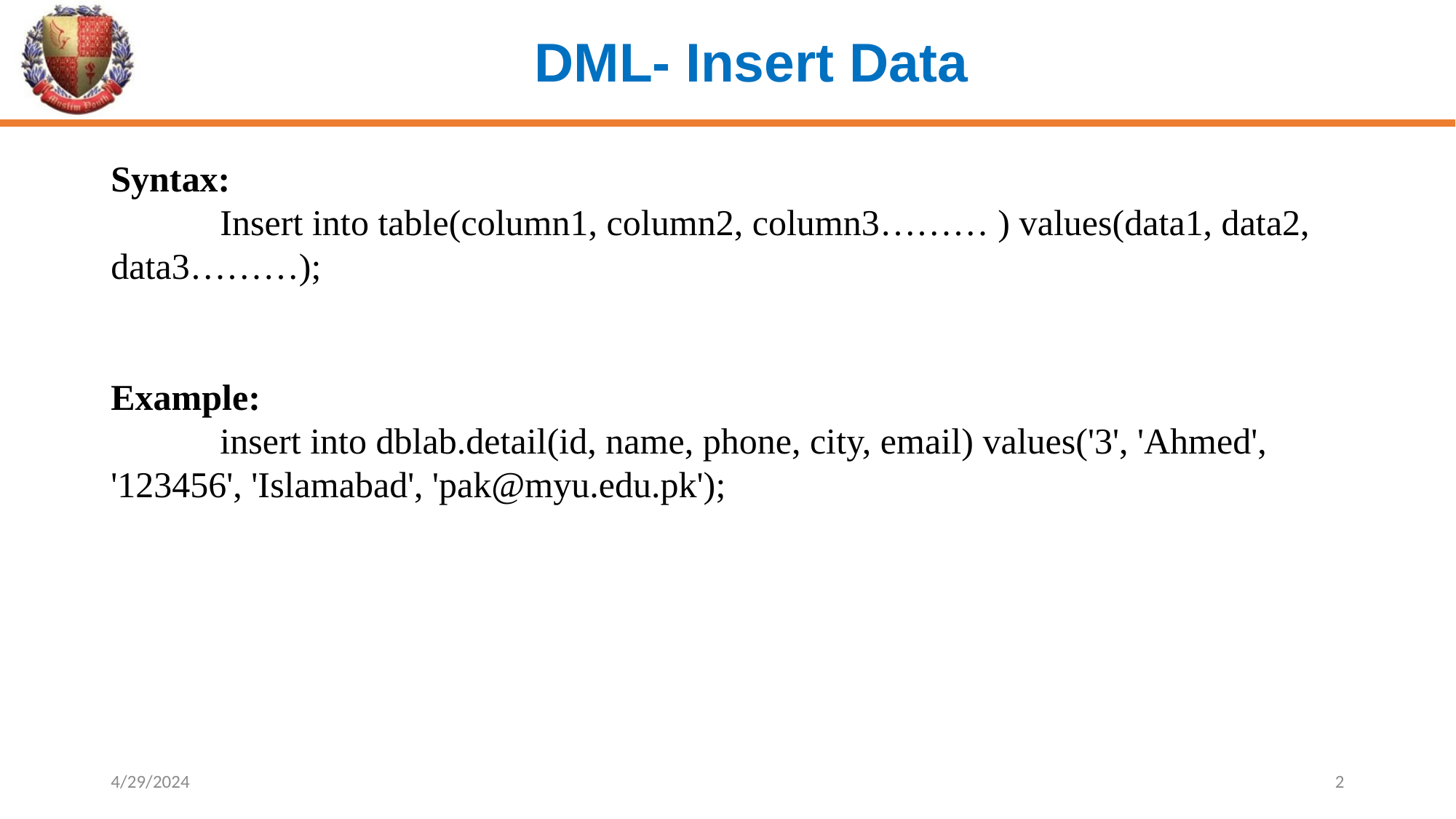

# DML- Insert Data
Syntax:
	Insert into table(column1, column2, column3……… ) values(data1, data2, data3………);

Example:
	insert into dblab.detail(id, name, phone, city, email) values('3', 'Ahmed', '123456', 'Islamabad', 'pak@myu.edu.pk');
4/29/2024
2